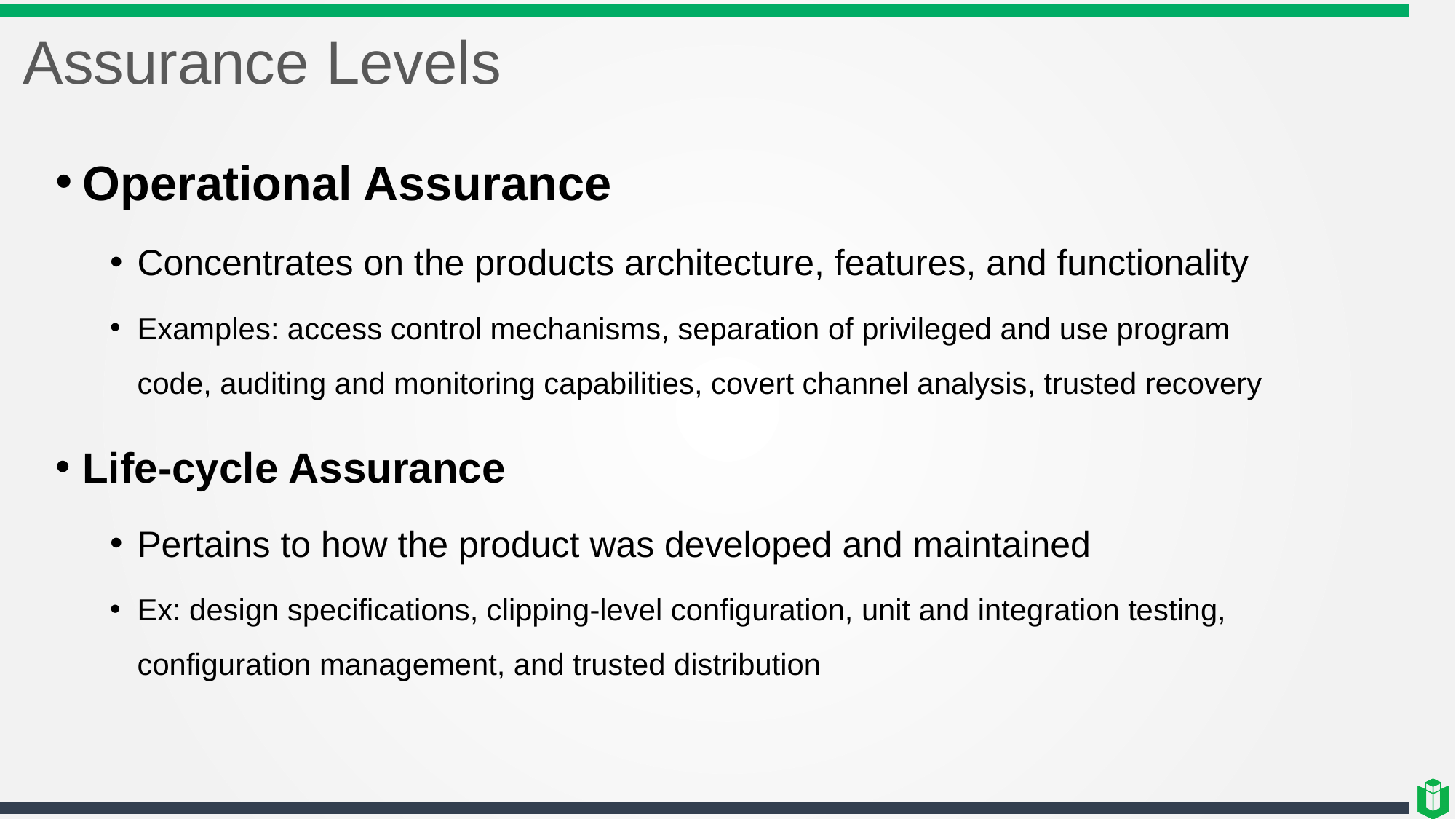

# Assurance Levels
Operational Assurance
Concentrates on the products architecture, features, and functionality
Examples: access control mechanisms, separation of privileged and use program code, auditing and monitoring capabilities, covert channel analysis, trusted recovery
Life-cycle Assurance
Pertains to how the product was developed and maintained
Ex: design specifications, clipping-level configuration, unit and integration testing, configuration management, and trusted distribution